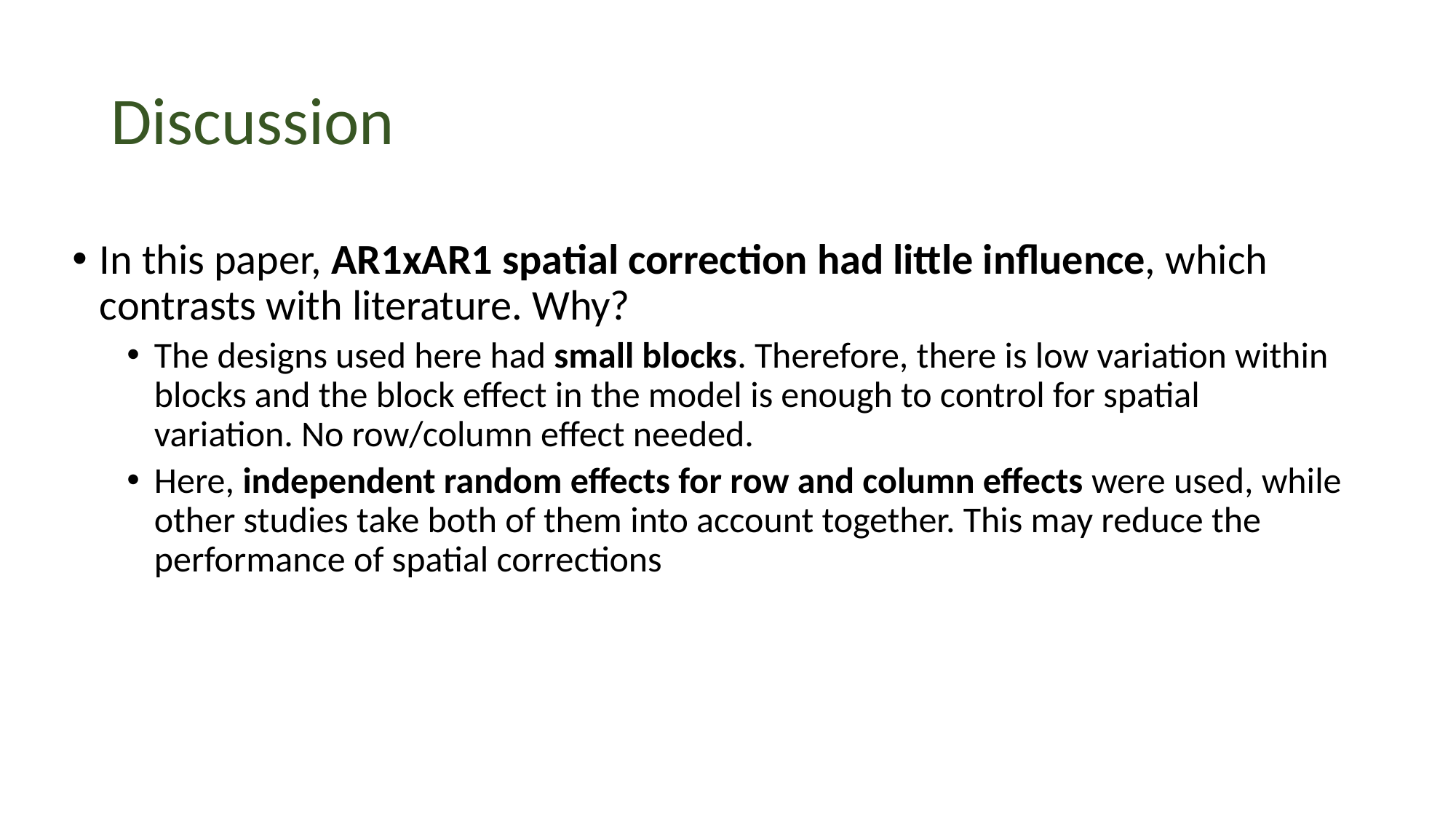

# Discussion
In this paper, AR1xAR1 spatial correction had little influence, which contrasts with literature. Why?
The designs used here had small blocks. Therefore, there is low variation within blocks and the block effect in the model is enough to control for spatial variation. No row/column effect needed.
Here, independent random effects for row and column effects were used, while other studies take both of them into account together. This may reduce the performance of spatial corrections